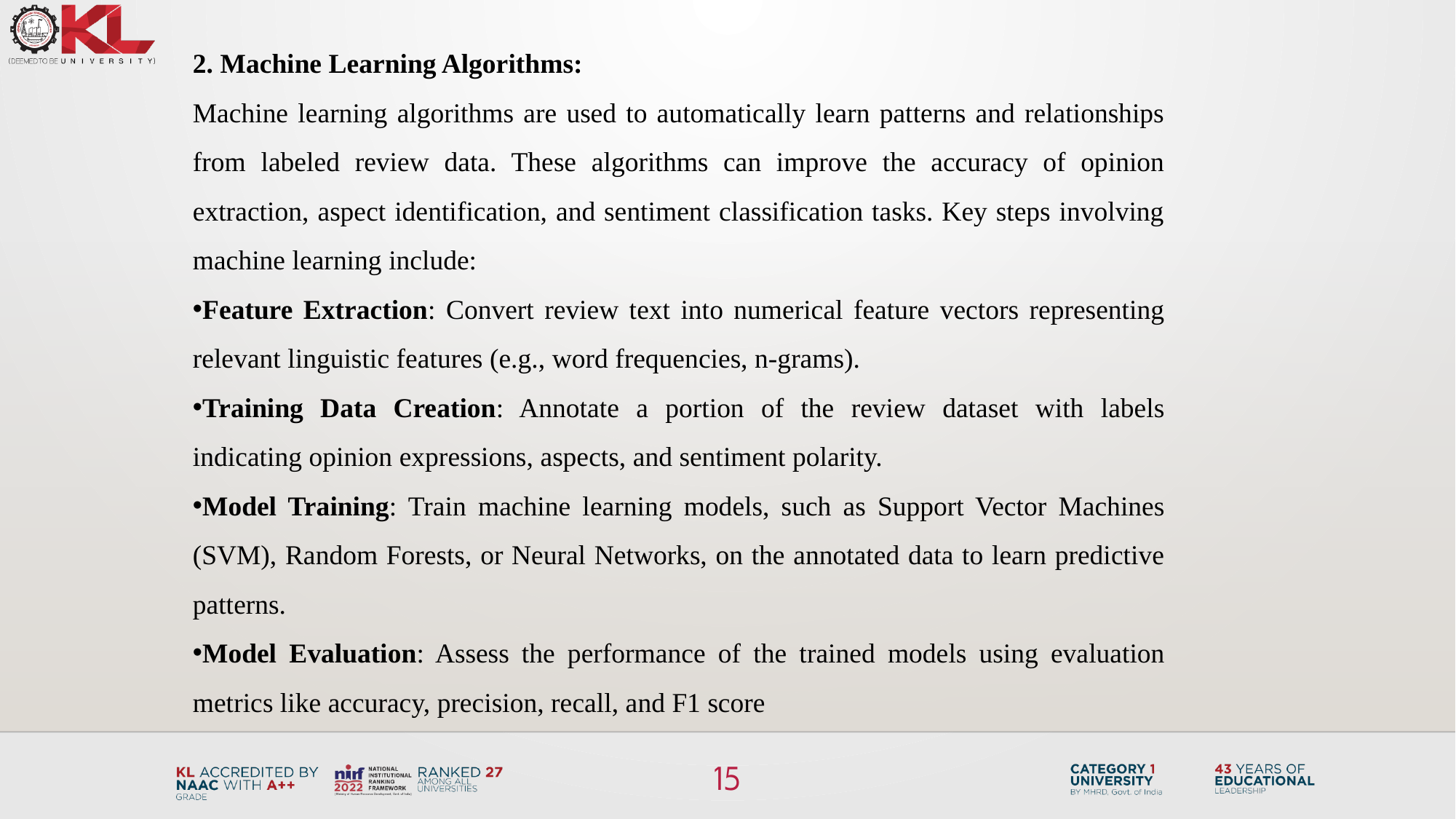

2. Machine Learning Algorithms:
Machine learning algorithms are used to automatically learn patterns and relationships from labeled review data. These algorithms can improve the accuracy of opinion extraction, aspect identification, and sentiment classification tasks. Key steps involving machine learning include:
Feature Extraction: Convert review text into numerical feature vectors representing relevant linguistic features (e.g., word frequencies, n-grams).
Training Data Creation: Annotate a portion of the review dataset with labels indicating opinion expressions, aspects, and sentiment polarity.
Model Training: Train machine learning models, such as Support Vector Machines (SVM), Random Forests, or Neural Networks, on the annotated data to learn predictive patterns.
Model Evaluation: Assess the performance of the trained models using evaluation metrics like accuracy, precision, recall, and F1 score
15